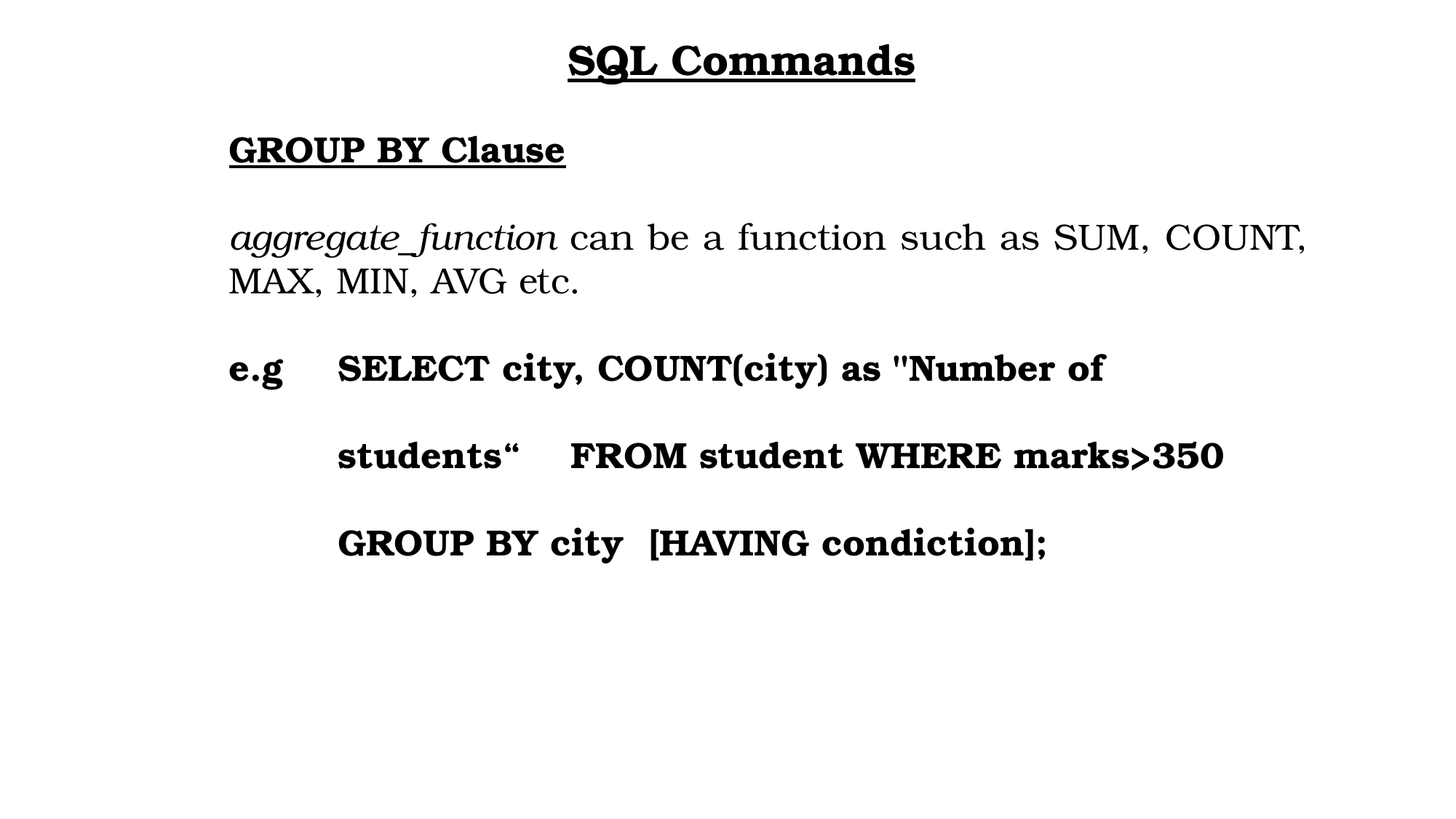

SQL Commands
GROUP BY Clause

aggregate_function can be a function such as SUM, COUNT,  MAX, MIN, AVG etc.

e.g	SELECT city, COUNT(city) as "Number of

	students“    FROM student WHERE marks>350
	GROUP BY city  [HAVING condiction];